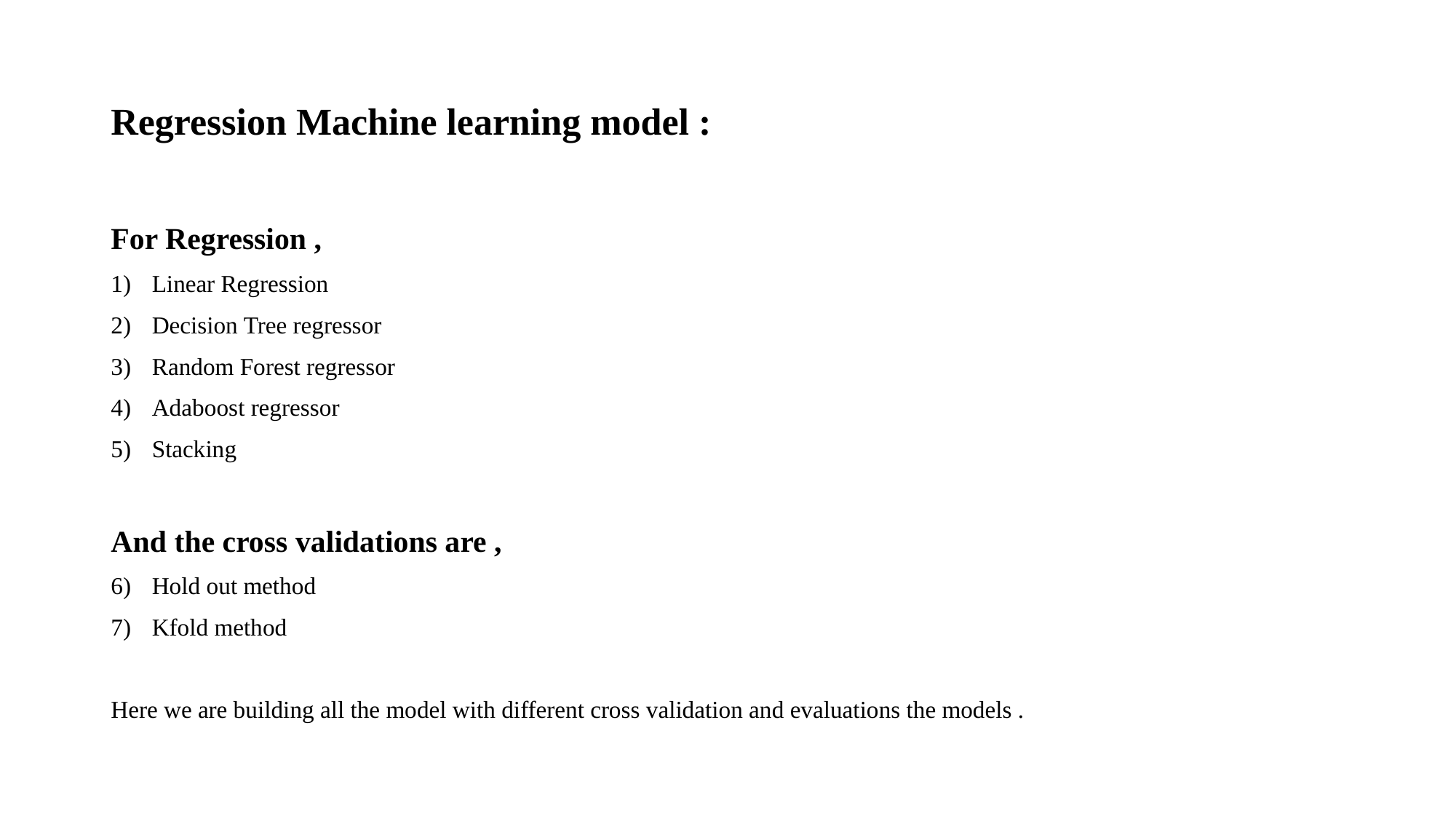

# Regression Machine learning model :
For Regression ,
Linear Regression
Decision Tree regressor
Random Forest regressor
Adaboost regressor
Stacking

And the cross validations are ,
Hold out method
Kfold method

Here we are building all the model with different cross validation and evaluations the models .